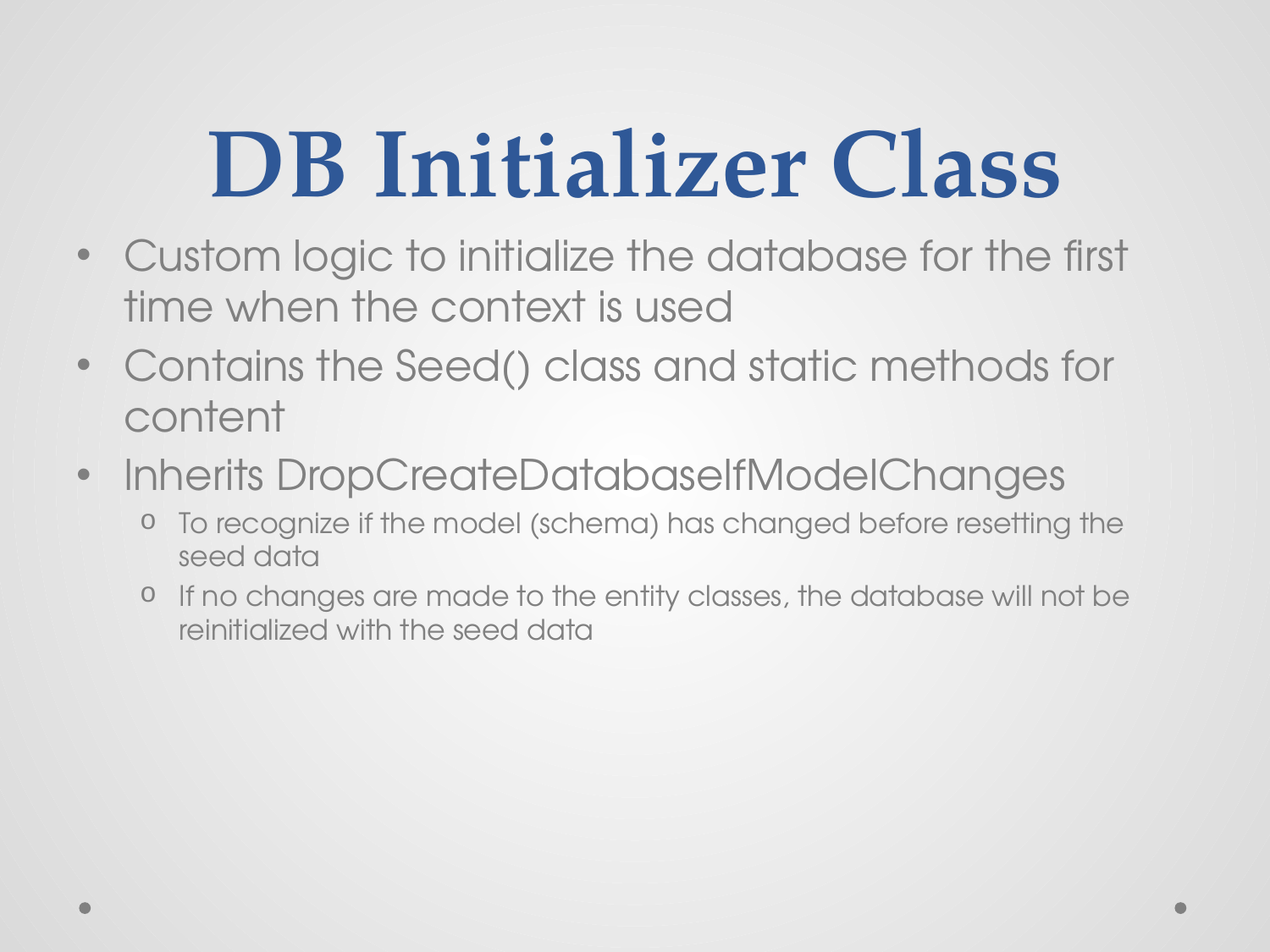

# DB Initializer Class
Custom logic to initialize the database for the first time when the context is used
Contains the Seed() class and static methods for content
Inherits DropCreateDatabaseIfModelChanges
To recognize if the model (schema) has changed before resetting the seed data
If no changes are made to the entity classes, the database will not be reinitialized with the seed data